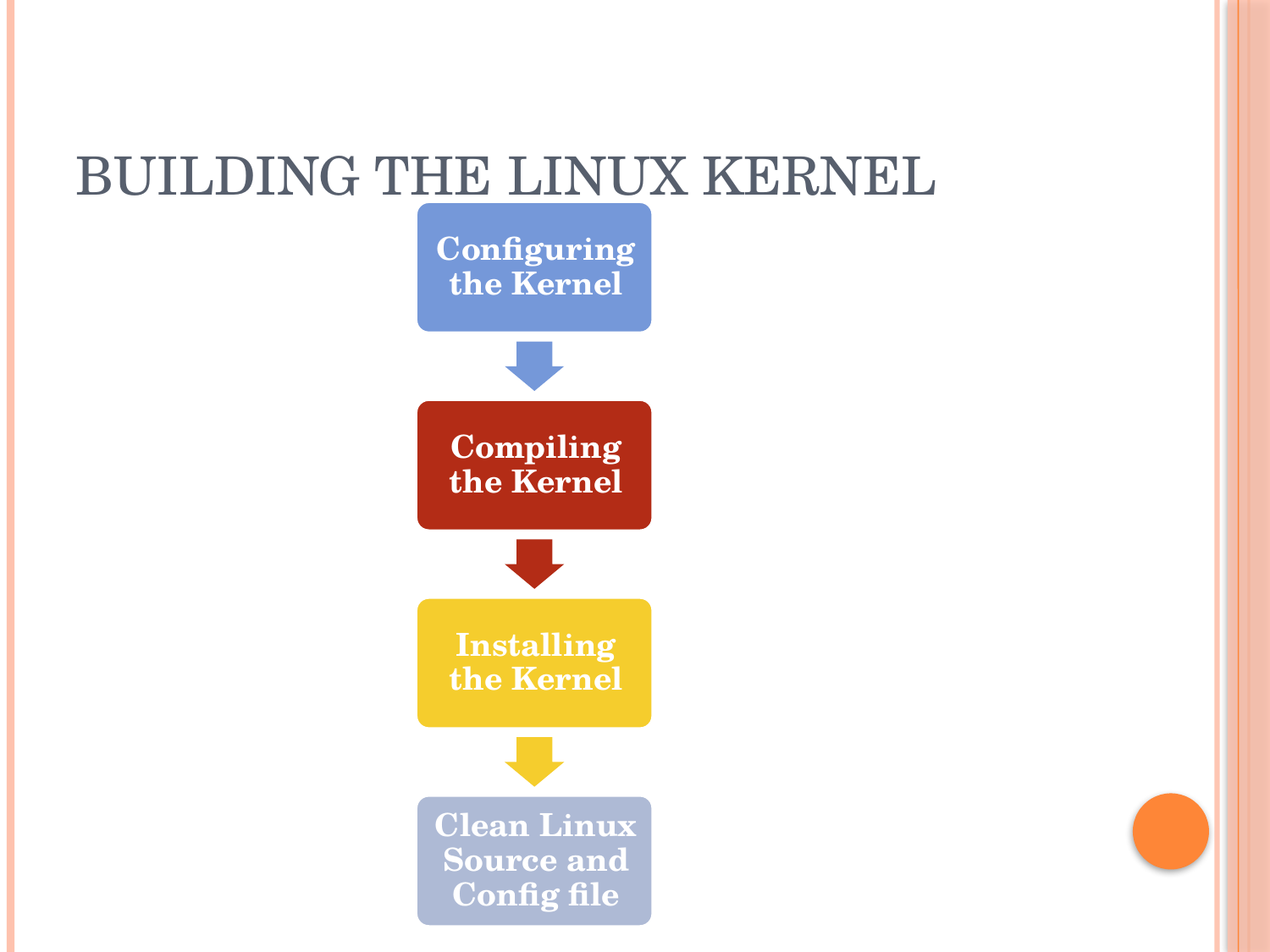

# Building The Linux Kernel
Configuring the Kernel

Compiling the Kernel

Installing the Kernel

Clean Linux Source and Config file